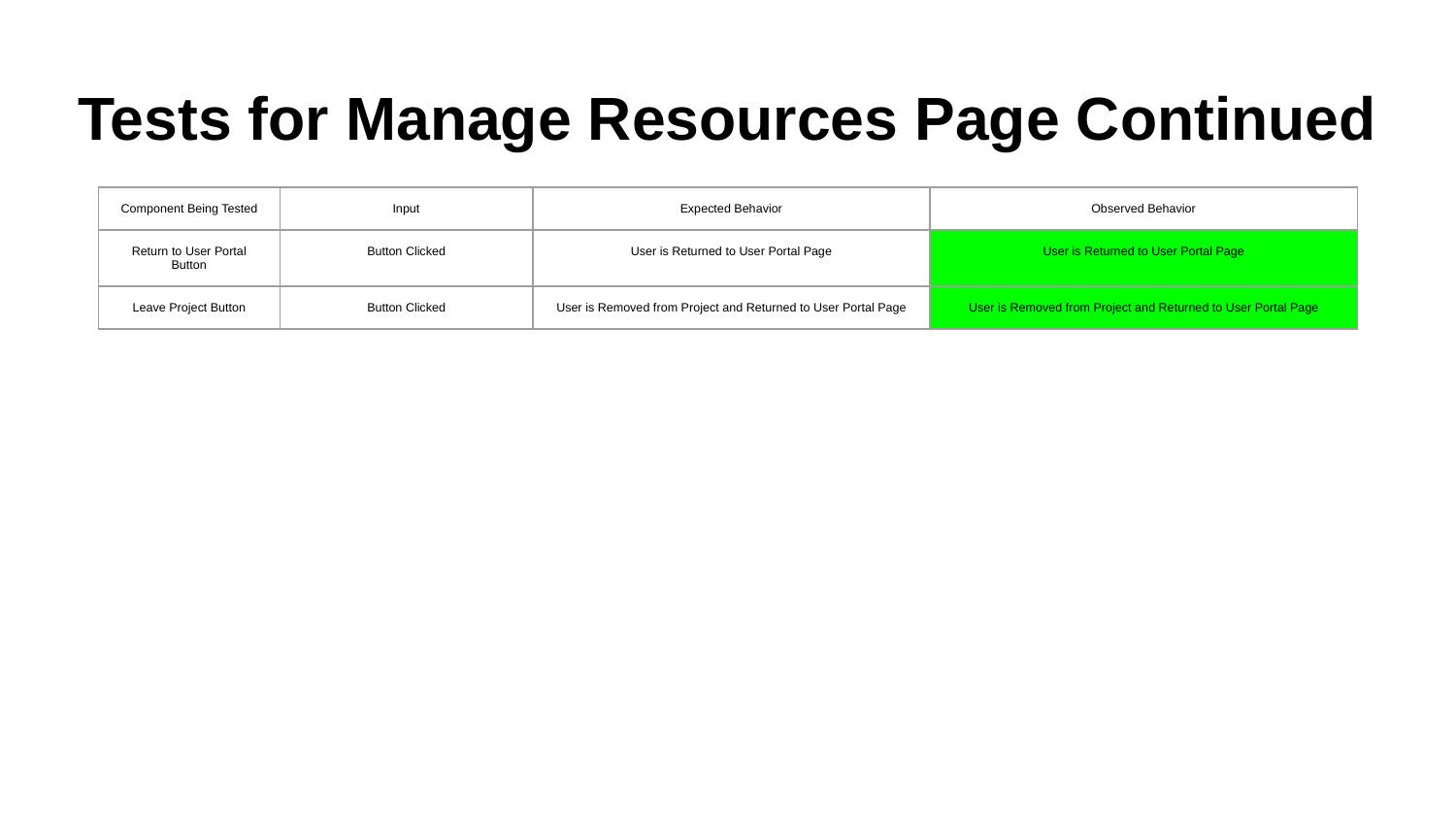

# Tests for Manage Resources Page Continued

| Component Being Tested | Input | Expected Behavior | Observed Behavior |
| --- | --- | --- | --- |
| Return to User Portal Button | Button Clicked | User is Returned to User Portal Page | User is Returned to User Portal Page |
| Leave Project Button | Button Clicked | User is Removed from Project and Returned to User Portal Page | User is Removed from Project and Returned to User Portal Page |